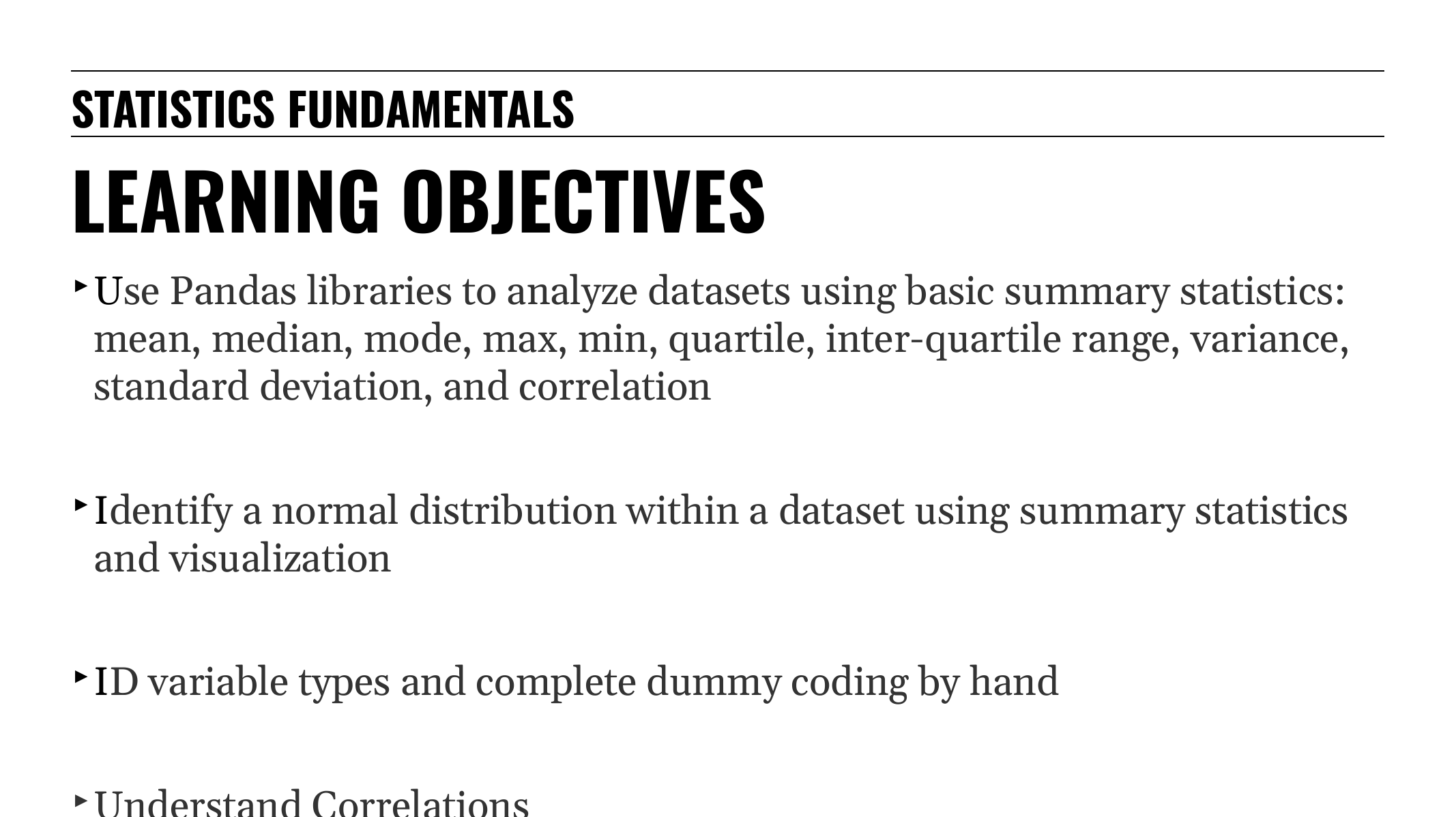

STATISTICS FUNDAMENTALS
# LEARNING OBJECTIVES

Use Pandas libraries to analyze datasets using basic summary statistics: mean, median, mode, max, min, quartile, inter-quartile range, variance, standard deviation, and correlation

Identify a normal distribution within a dataset using summary statistics and visualization

ID variable types and complete dummy coding by hand

Understand Correlations